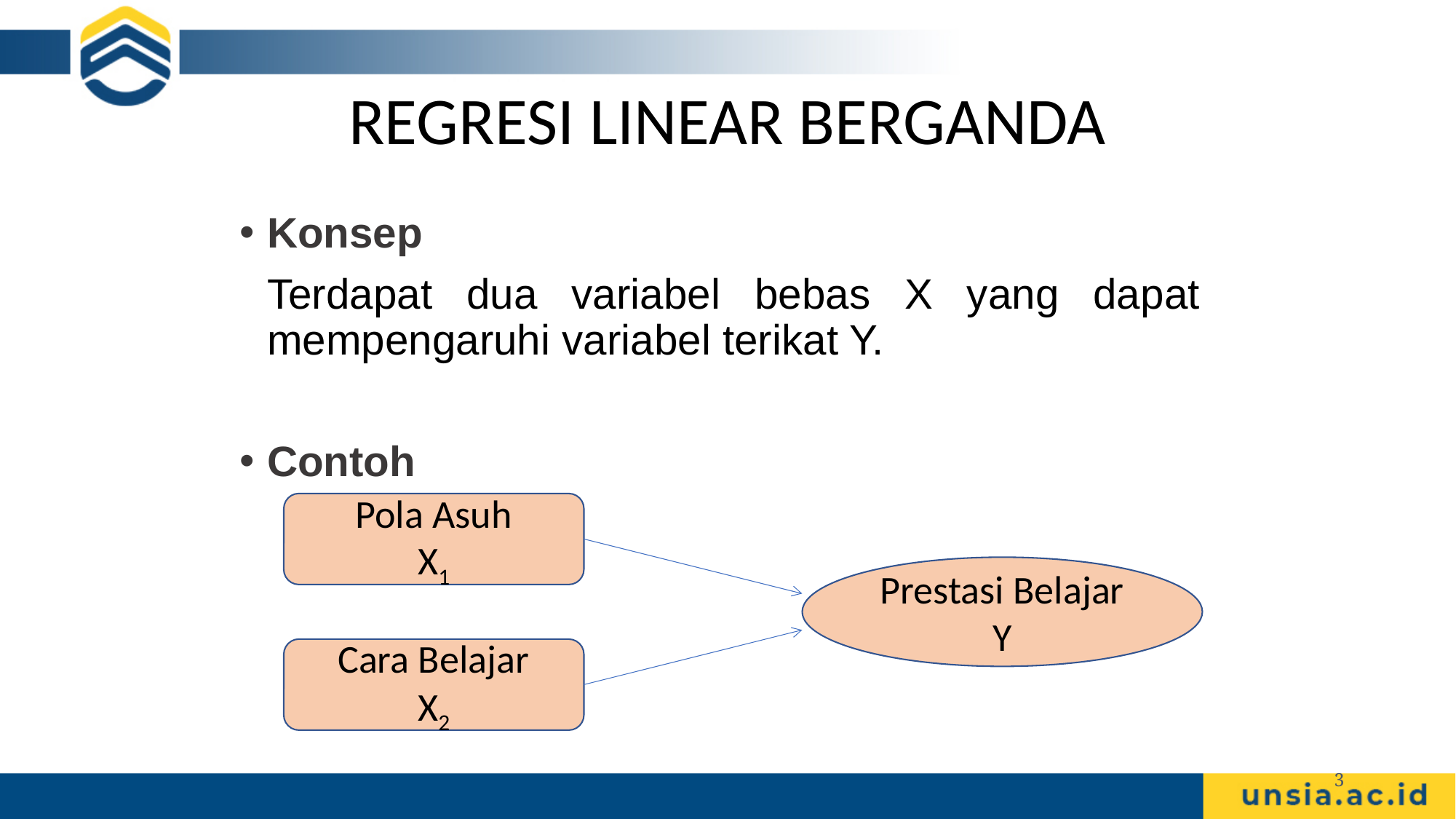

# REGRESI LINEAR BERGANDA
Konsep
	Terdapat dua variabel bebas X yang dapat mempengaruhi variabel terikat Y.

Contoh

Pola Asuh
X1
Prestasi Belajar
Y
Cara Belajar
X2
3